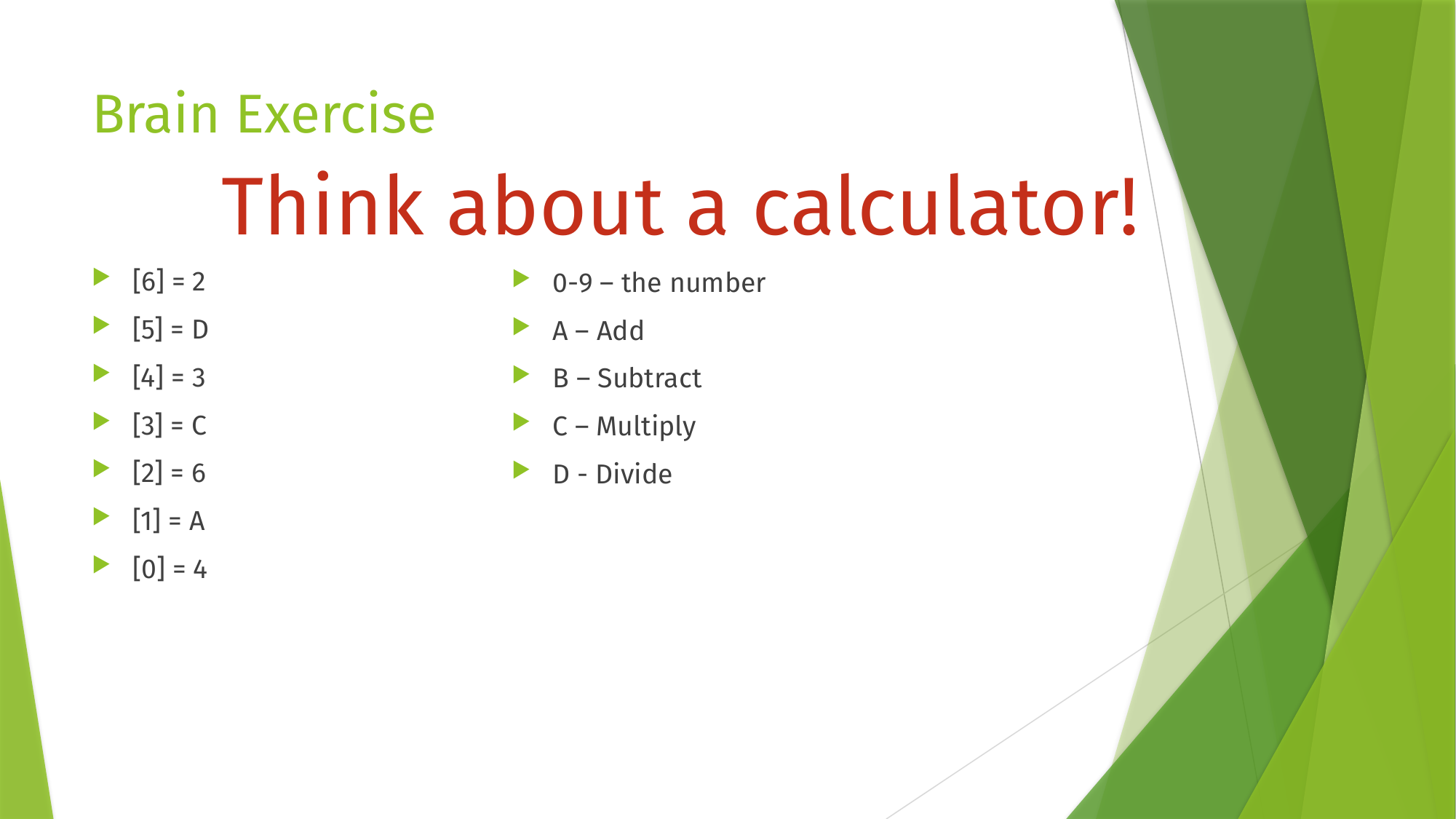

# Brain Exercise
Think about a calculator!
[6] = 2
[5] = D
[4] = 3
[3] = C
[2] = 6
[1] = A
[0] = 4

0-9 – the number
A – Add
B – Subtract
C – Multiply
D - Divide